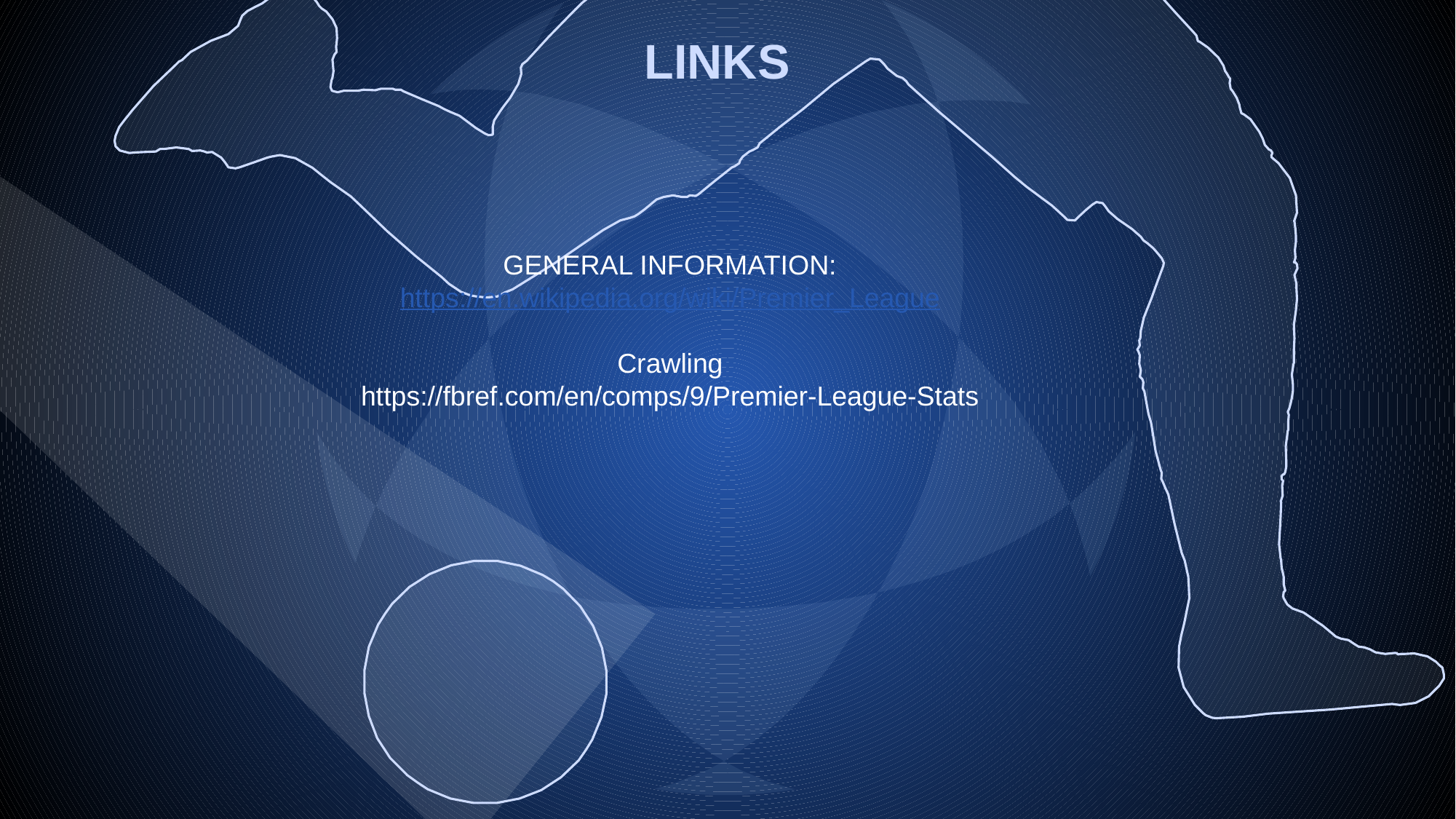

# LINKS

GENERAL INFORMATION:
https://en.wikipedia.org/wiki/Premier_League

Crawling
https://fbref.com/en/comps/9/Premier-League-Stats